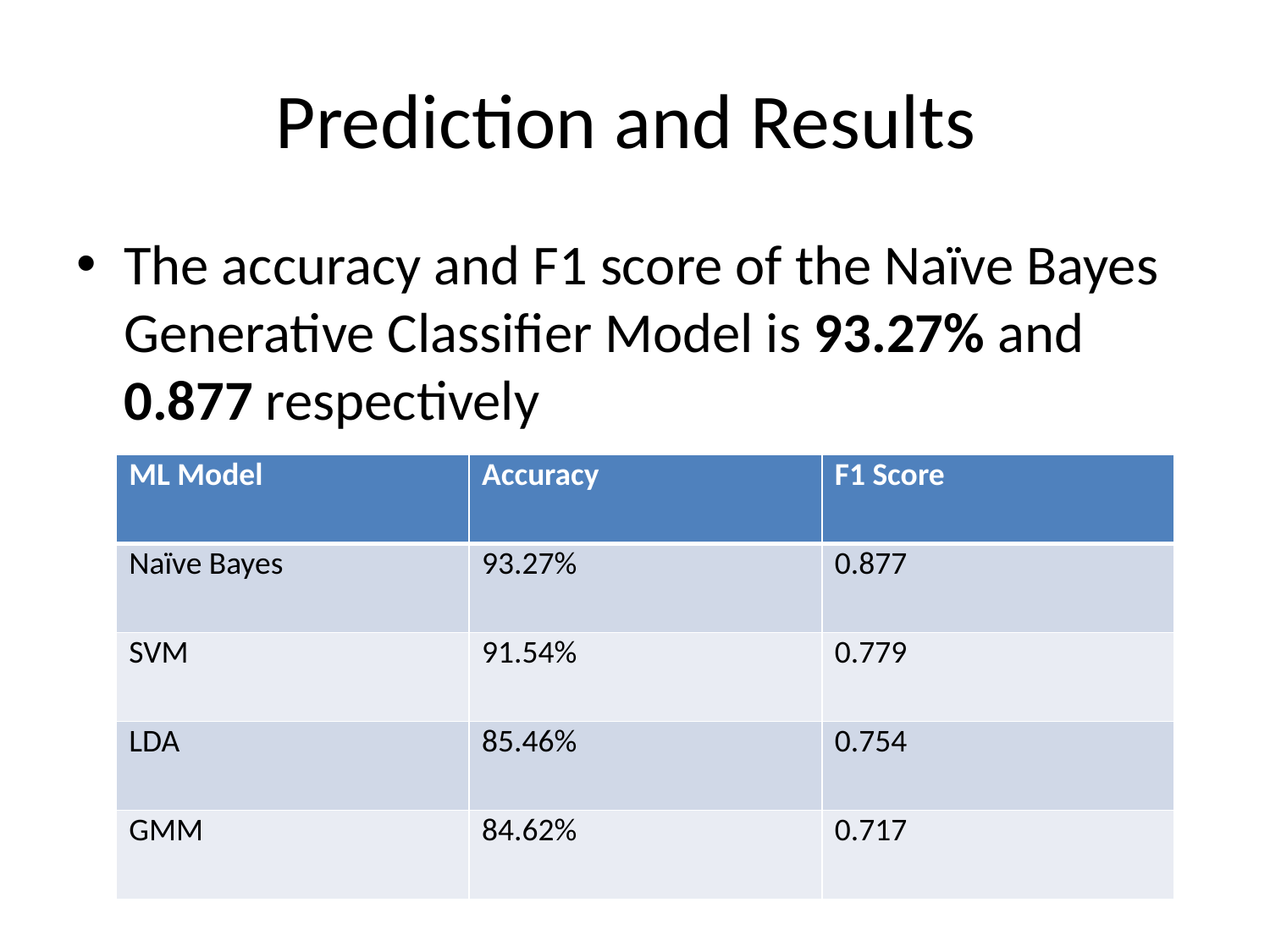

# Prediction and Results
The accuracy and F1 score of the Naïve Bayes Generative Classifier Model is 93.27% and 0.877 respectively

| ML Model | Accuracy | F1 Score |
| --- | --- | --- |
| Naïve Bayes | 93.27% | 0.877 |
| SVM | 91.54% | 0.779 |
| LDA | 85.46% | 0.754 |
| GMM | 84.62% | 0.717 |